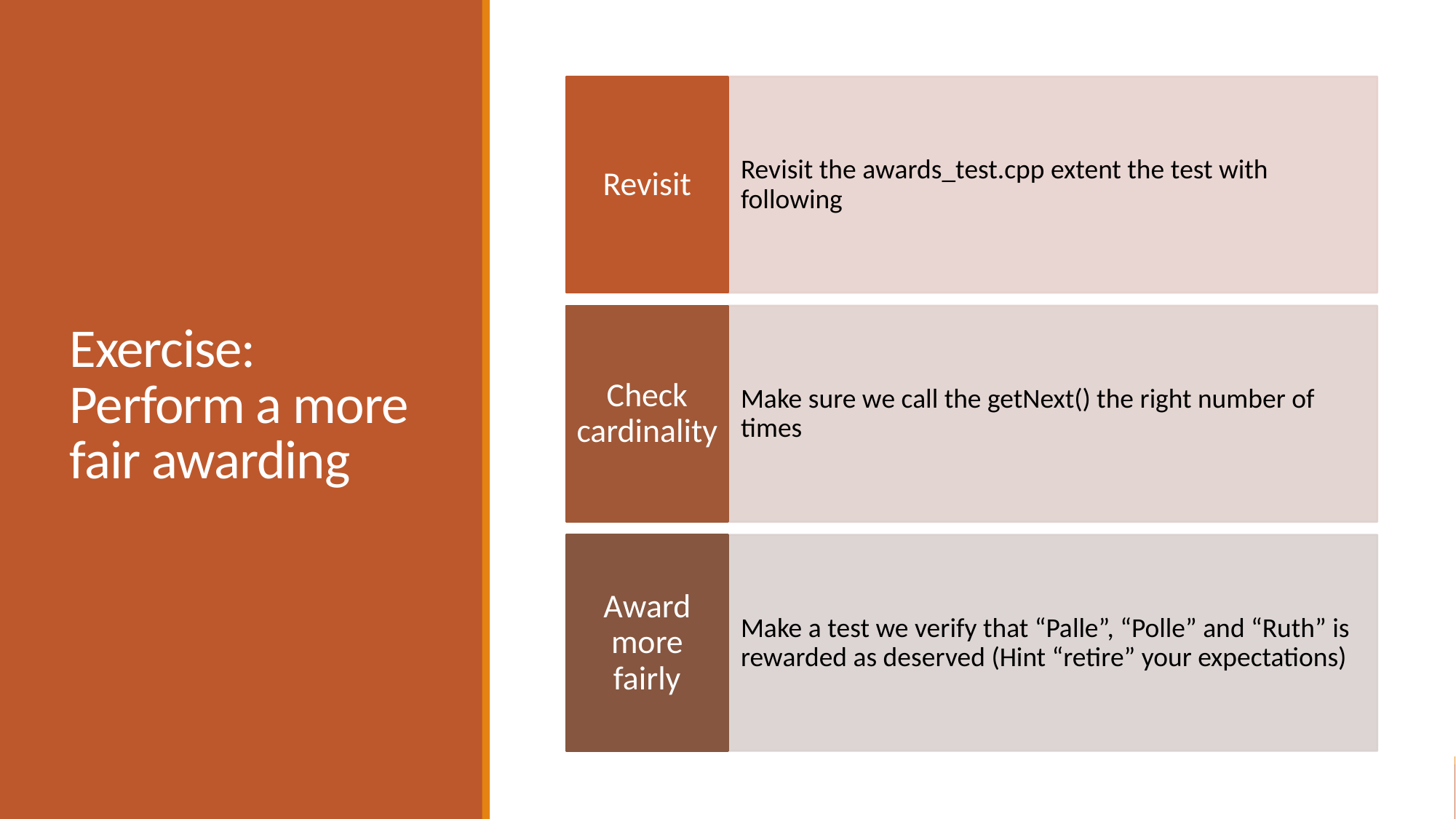

# Exercise: Perform a more fair awarding
Revisit the awards_test.cpp extent the test with following
Revisit
Make sure we call the getNext() the right number of times
Check cardinality
Make a test we verify that “Palle”, “Polle” and “Ruth” is rewarded as deserved (Hint “retire” your expectations)
Award more fairly